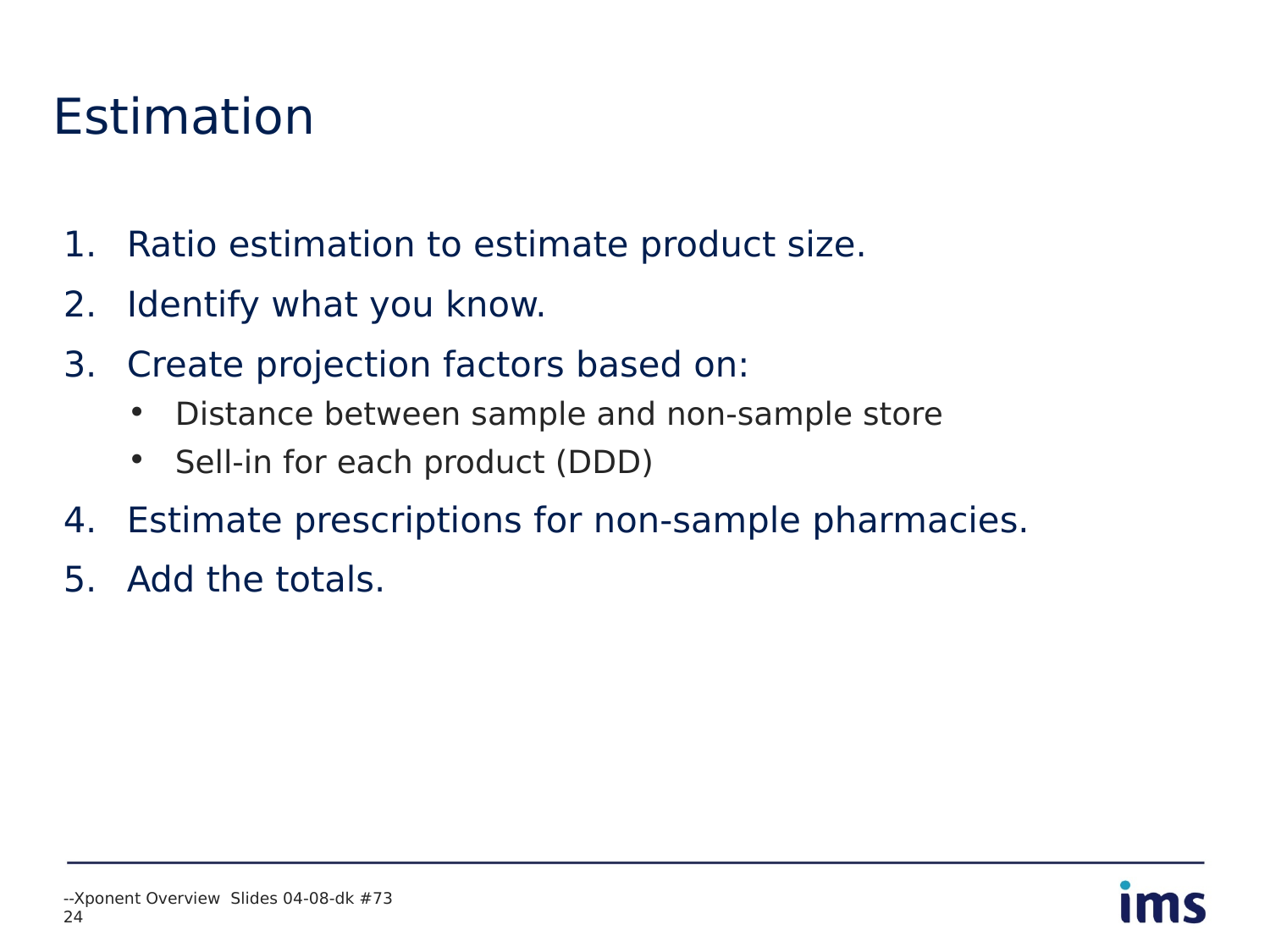

# Estimation
Ratio estimation to estimate product size.
Identify what you know.
Create projection factors based on:
Distance between sample and non-sample store
Sell-in for each product (DDD)
Estimate prescriptions for non-sample pharmacies.
Add the totals.
--Xponent Overview  Slides 04-08-dk #73
24